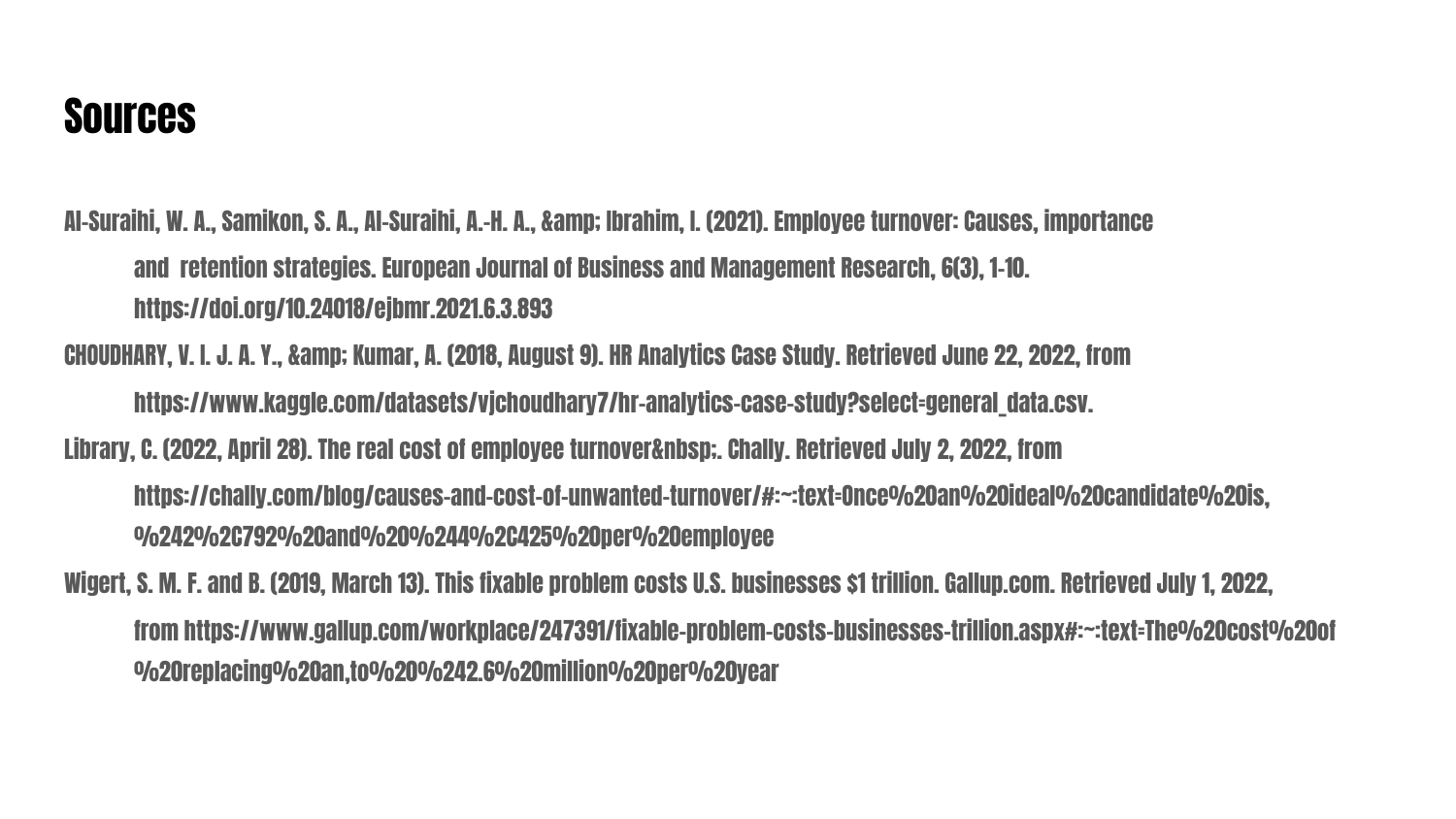

# Sources
Al-Suraihi, W. A., Samikon, S. A., Al-Suraihi, A.-H. A., &amp; Ibrahim, I. (2021). Employee turnover: Causes, importance
and  retention strategies. European Journal of Business and Management Research, 6(3), 1–10. https://doi.org/10.24018/ejbmr.2021.6.3.893
CHOUDHARY, V. I. J. A. Y., &amp; Kumar, A. (2018, August 9). HR Analytics Case Study. Retrieved June 22, 2022, from
https://www.kaggle.com/datasets/vjchoudhary7/hr-analytics-case-study?select=general_data.csv.
Library, C. (2022, April 28). The real cost of employee turnover&nbsp;. Chally. Retrieved July 2, 2022, from
https://chally.com/blog/causes-and-cost-of-unwanted-turnover/#:~:text=Once%20an%20ideal%20candidate%20is,%242%2C792%20and%20%244%2C425%20per%20employee
Wigert, S. M. F. and B. (2019, March 13). This fixable problem costs U.S. businesses $1 trillion. Gallup.com. Retrieved July 1, 2022,
from https://www.gallup.com/workplace/247391/fixable-problem-costs-businesses-trillion.aspx#:~:text=The%20cost%20of%20replacing%20an,to%20%242.6%20million%20per%20year